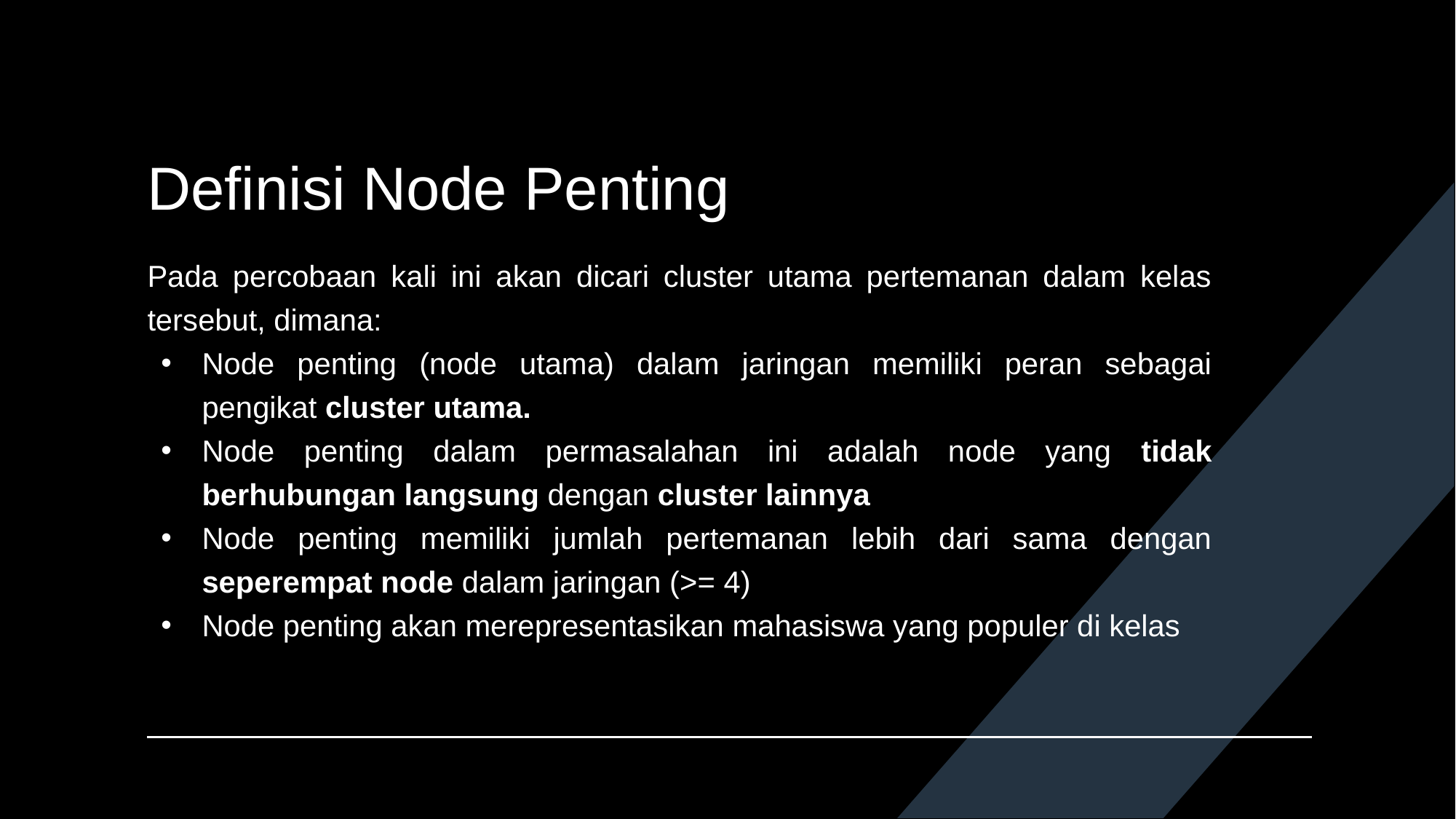

# Definisi Node Penting

Pada percobaan kali ini akan dicari cluster utama pertemanan dalam kelas tersebut, dimana:
Node penting (node utama) dalam jaringan memiliki peran sebagai pengikat cluster utama.
Node penting dalam permasalahan ini adalah node yang tidak berhubungan langsung dengan cluster lainnya
Node penting memiliki jumlah pertemanan lebih dari sama dengan seperempat node dalam jaringan (>= 4)
Node penting akan merepresentasikan mahasiswa yang populer di kelas